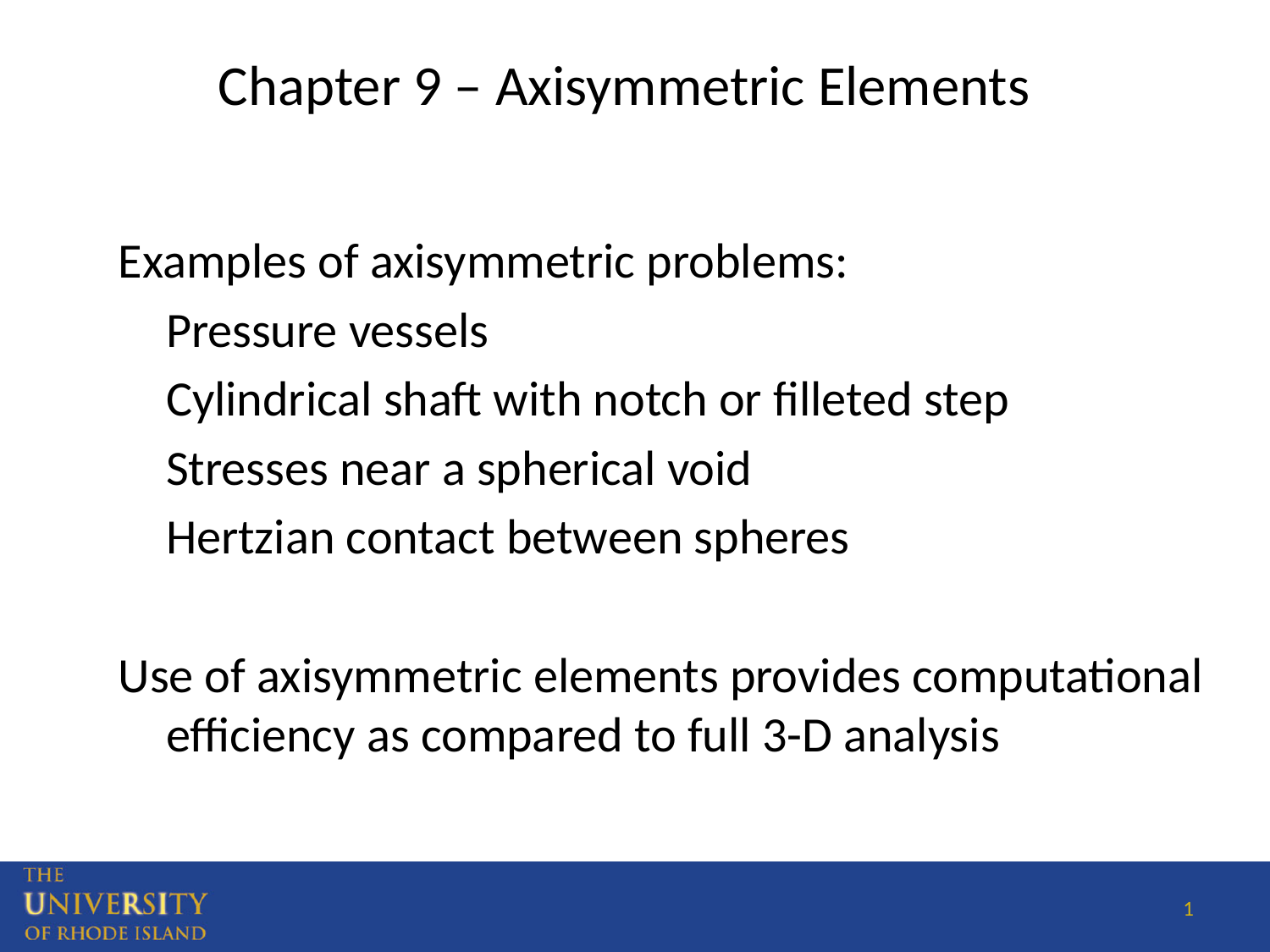

Chapter 9 – Axisymmetric Elements
Examples of axisymmetric problems:
	Pressure vessels
	Cylindrical shaft with notch or filleted step
	Stresses near a spherical void
	Hertzian contact between spheres

Use of axisymmetric elements provides computational efficiency as compared to full 3-D analysis